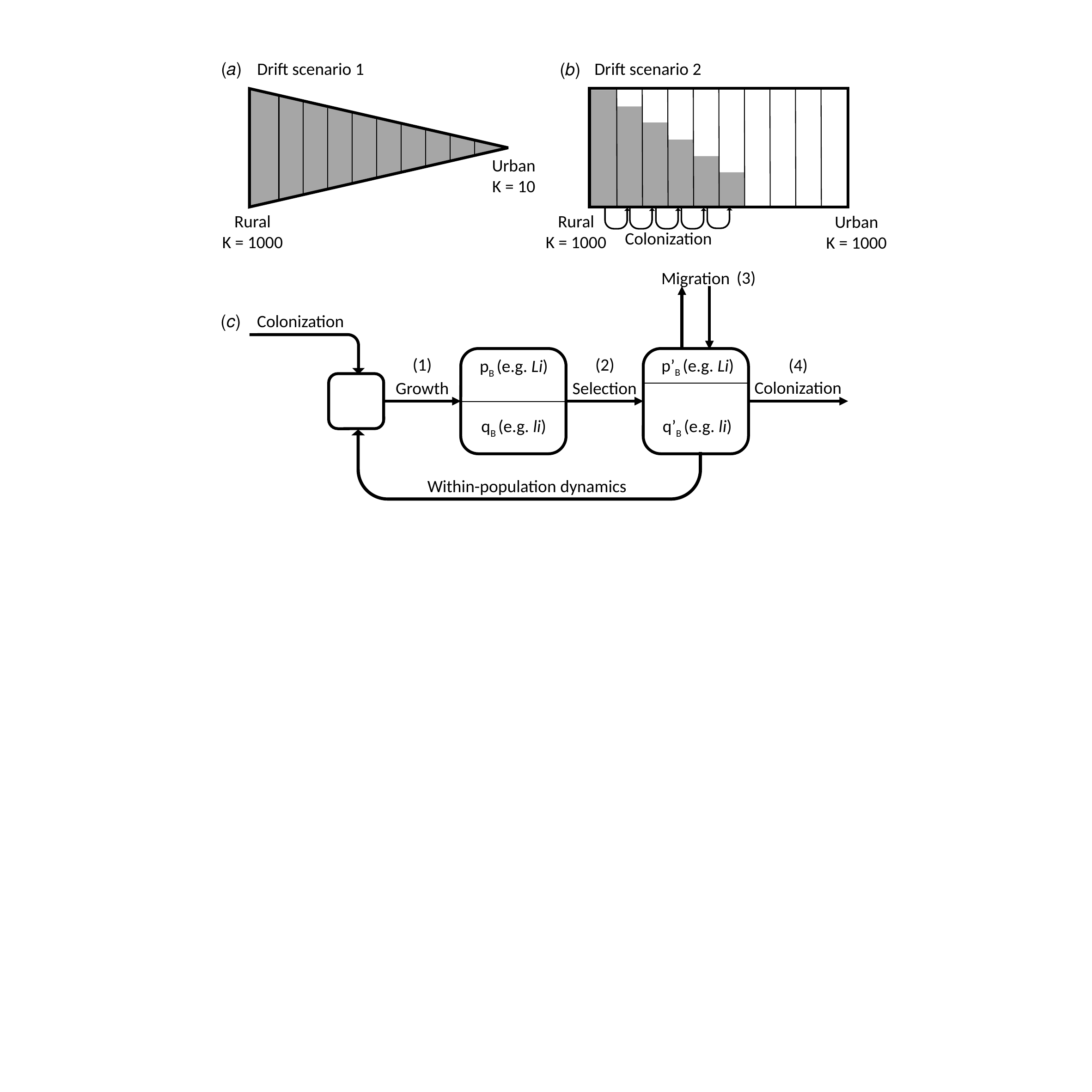

(a)
Urban
K = 10
Rural
K = 1000

Rural
K = 1000
Urban
K = 1000

Colonization
(3)
Migration

Colonization

Colonization

Growth
Selection

Within-population dynamics
(2)
(1)
(4)
p’B (e.g. Li)
pB (e.g. Li)
qB (e.g. li)
q’B (e.g. li)
Drift scenario 2
Drift scenario 1
(b)
(c)